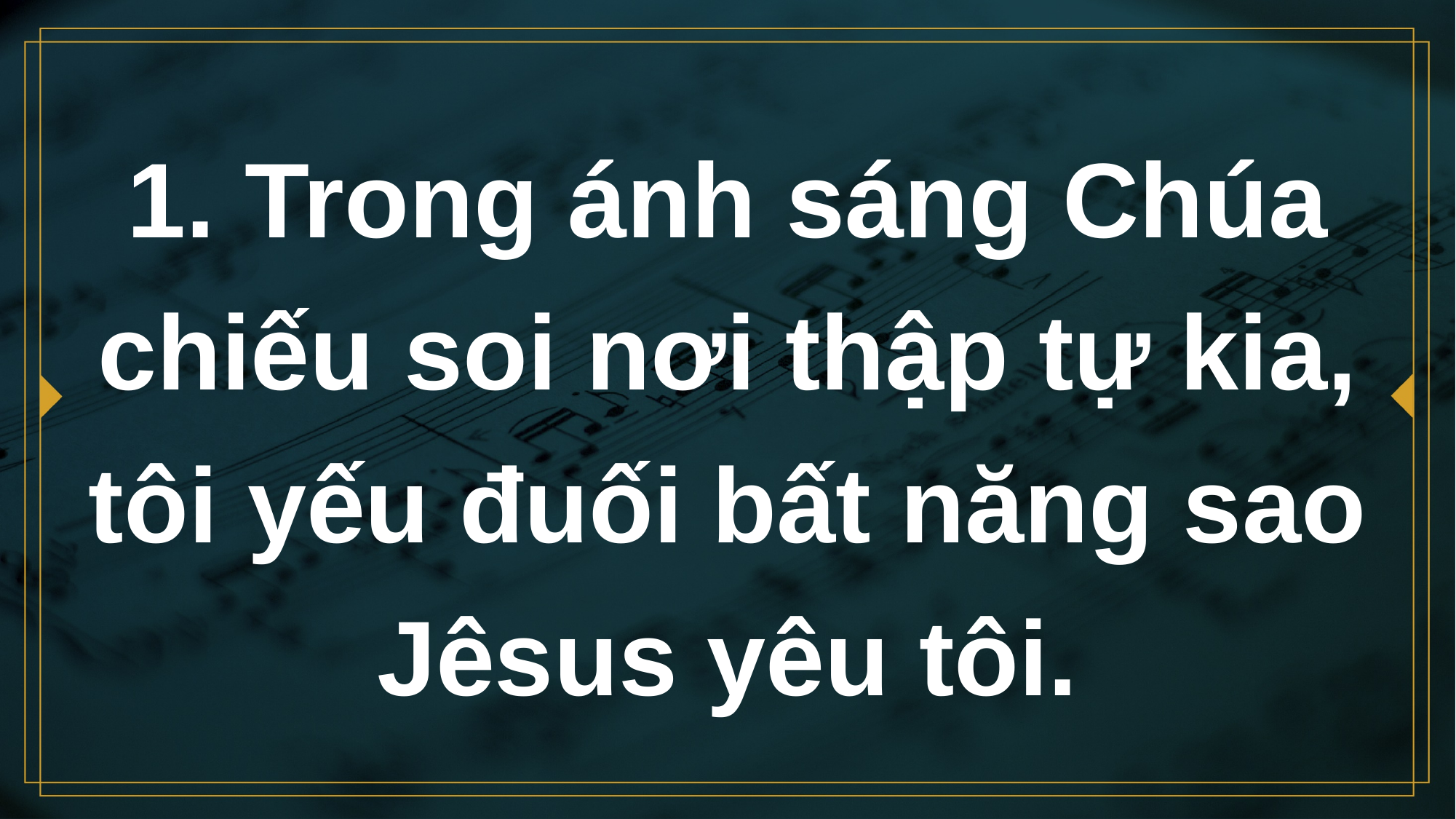

# 1. Trong ánh sáng Chúa chiếu soi nơi thập tự kia, tôi yếu đuối bất năng sao Jêsus yêu tôi.